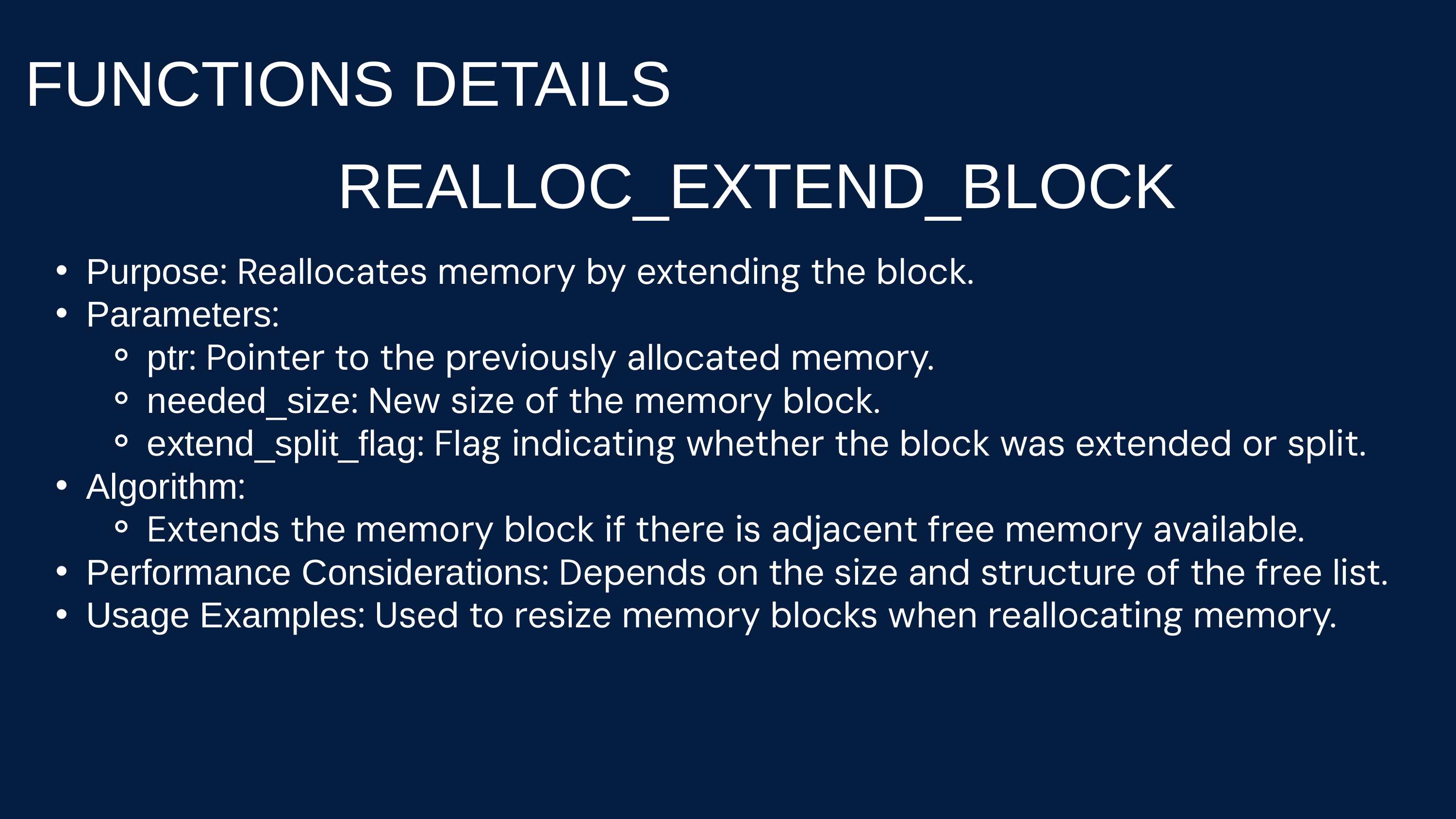

FUNCTIONS DETAILS
REALLOC_EXTEND_BLOCK
Purpose: Reallocates memory by extending the block.
Parameters:
ptr: Pointer to the previously allocated memory.
needed_size: New size of the memory block.
extend_split_flag: Flag indicating whether the block was extended or split.
Algorithm:
Extends the memory block if there is adjacent free memory available.
Performance Considerations: Depends on the size and structure of the free list.
Usage Examples: Used to resize memory blocks when reallocating memory.